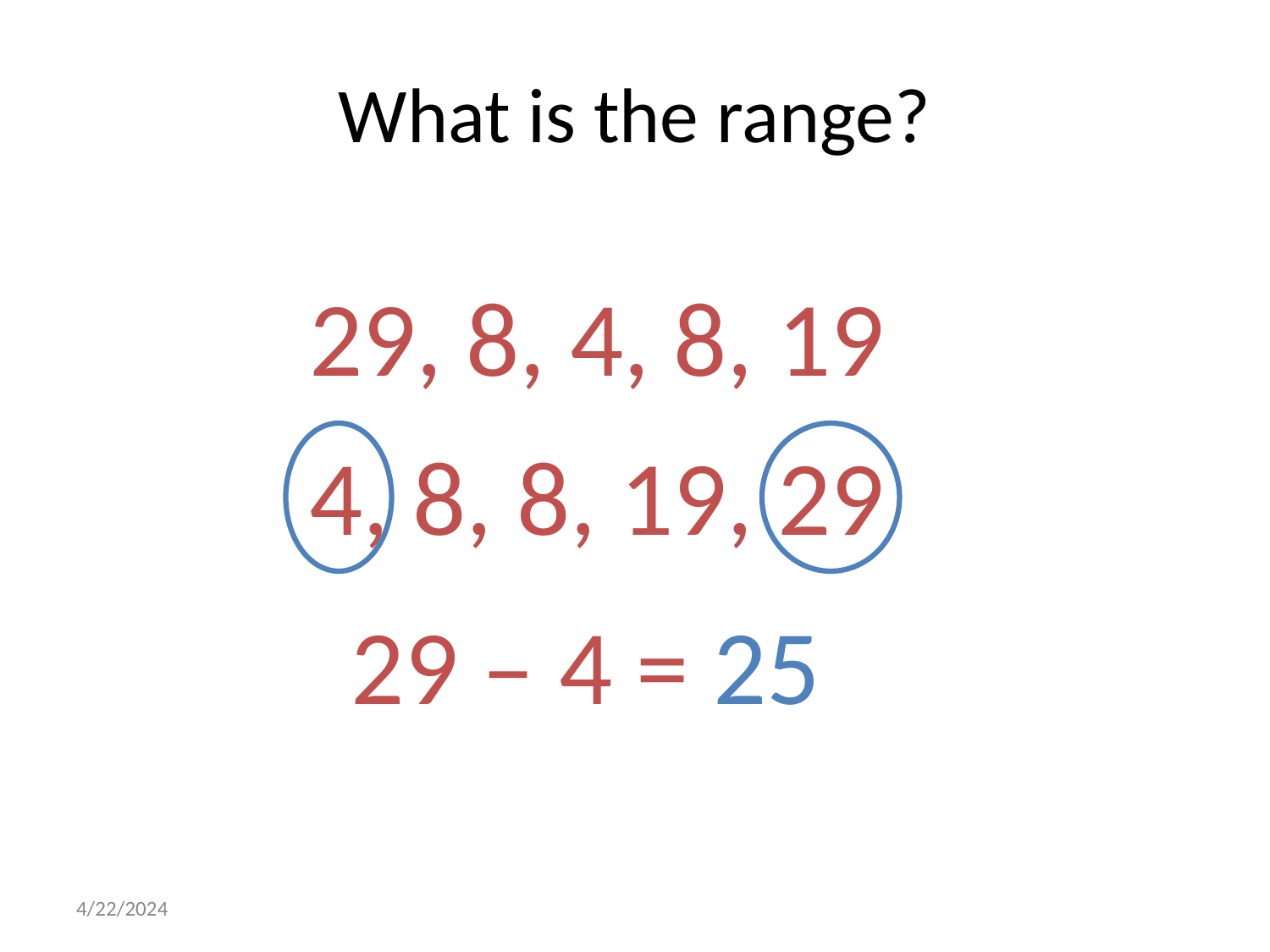

# What is the range?
29, 8, 4, 8, 19

4, 8, 8, 19, 29

29 – 4 = 25
4/22/2024